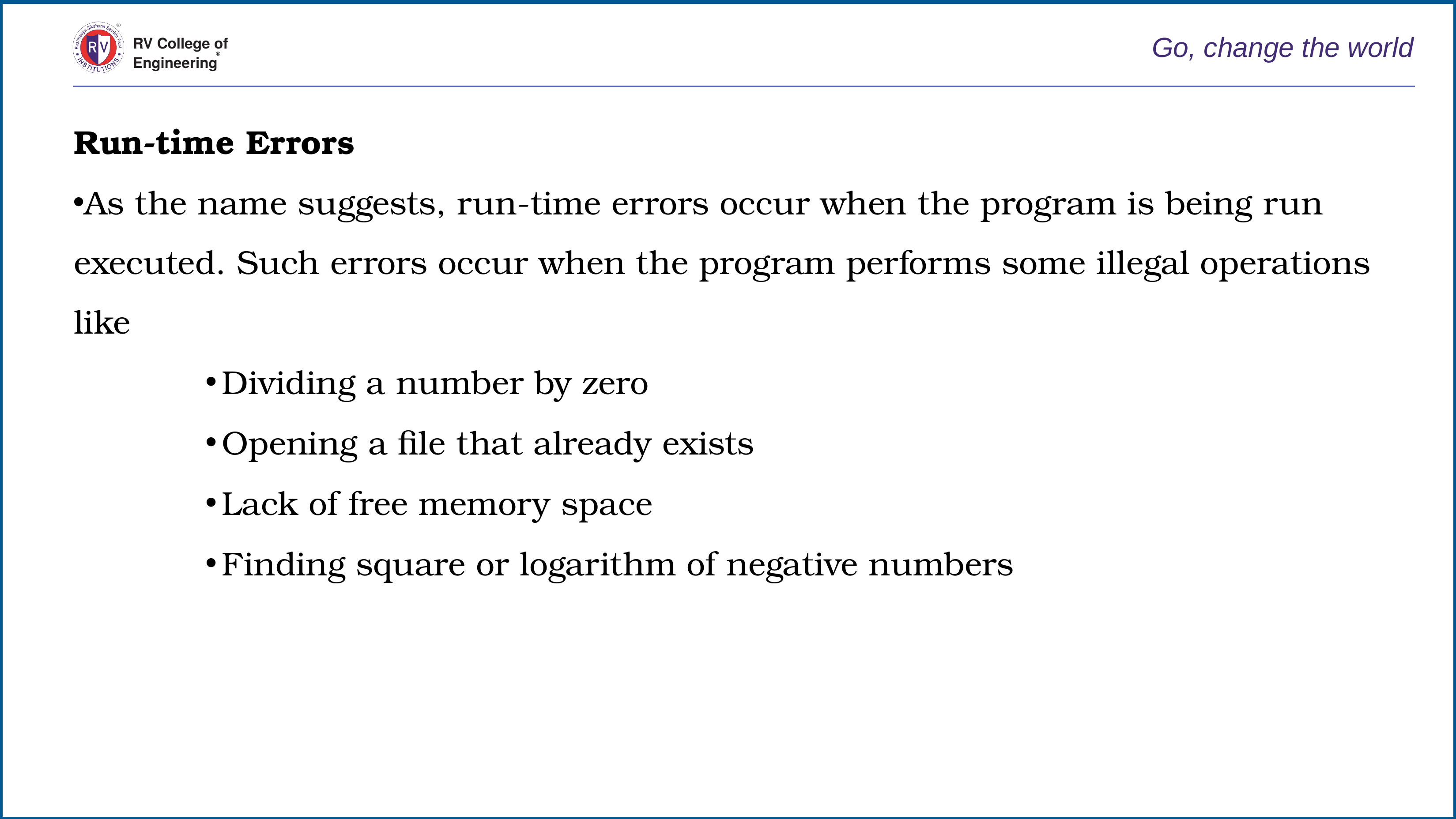

# Go, change the world
RV College of
Engineering

Run-time Errors
As the name suggests, run-time errors occur when the program is being run executed. Such errors occur when the program performs some illegal operations like
Dividing a number by zero
Opening a file that already exists
Lack of free memory space
Finding square or logarithm of negative numbers